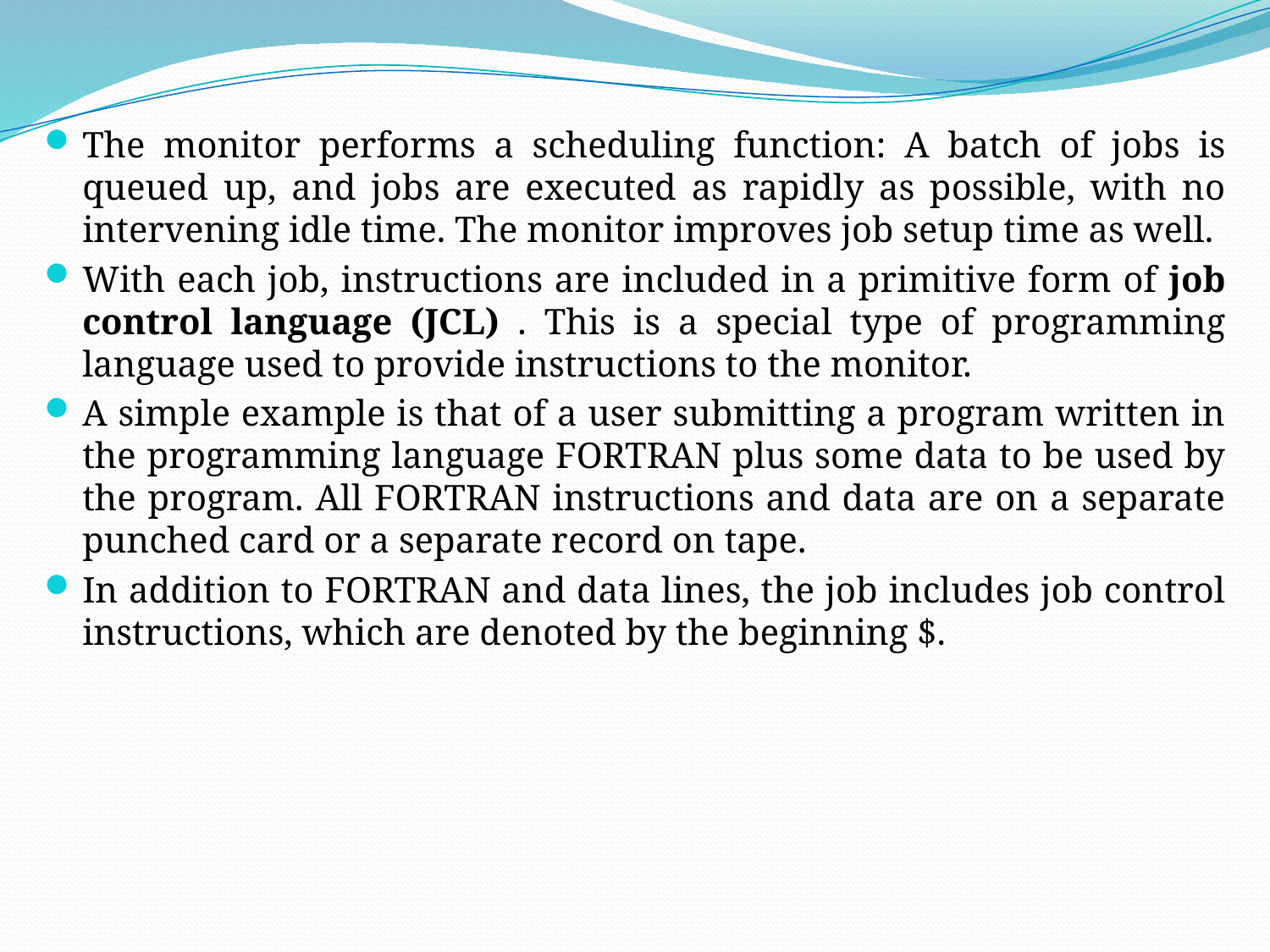

The monitor performs a scheduling function: A batch of jobs is queued up, and jobs are executed as rapidly as possible, with no intervening idle time. The monitor improves job setup time as well.
With each job, instructions are included in a primitive form of job control language (JCL) . This is a special type of programming language used to provide instructions to the monitor.
A simple example is that of a user submitting a program written in the programming language FORTRAN plus some data to be used by the program. All FORTRAN instructions and data are on a separate punched card or a separate record on tape.
In addition to FORTRAN and data lines, the job includes job control instructions, which are denoted by the beginning $.